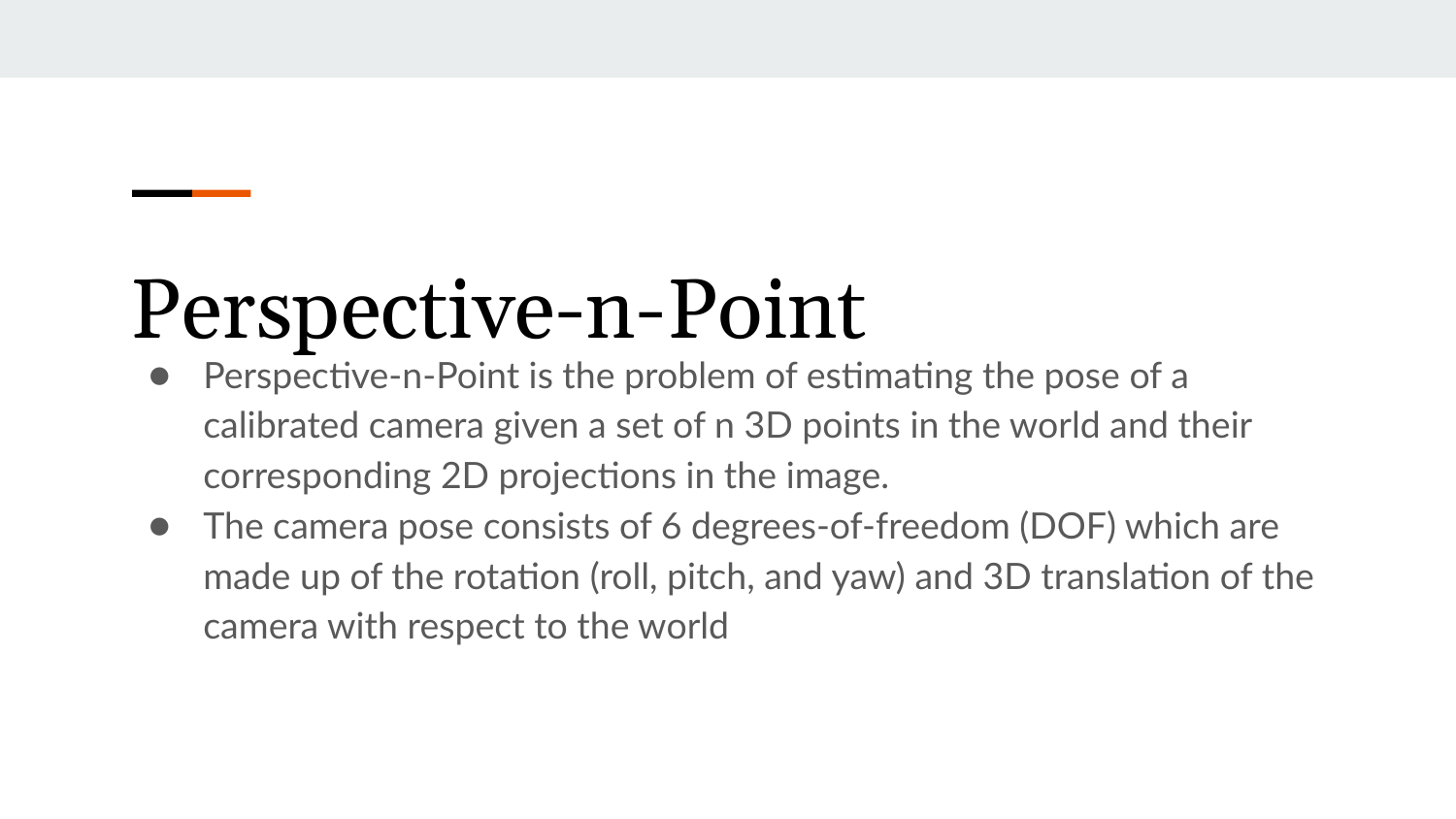

Perspective-n-Point
Perspective-n-Point is the problem of estimating the pose of a calibrated camera given a set of n 3D points in the world and their corresponding 2D projections in the image.
The camera pose consists of 6 degrees-of-freedom (DOF) which are made up of the rotation (roll, pitch, and yaw) and 3D translation of the camera with respect to the world